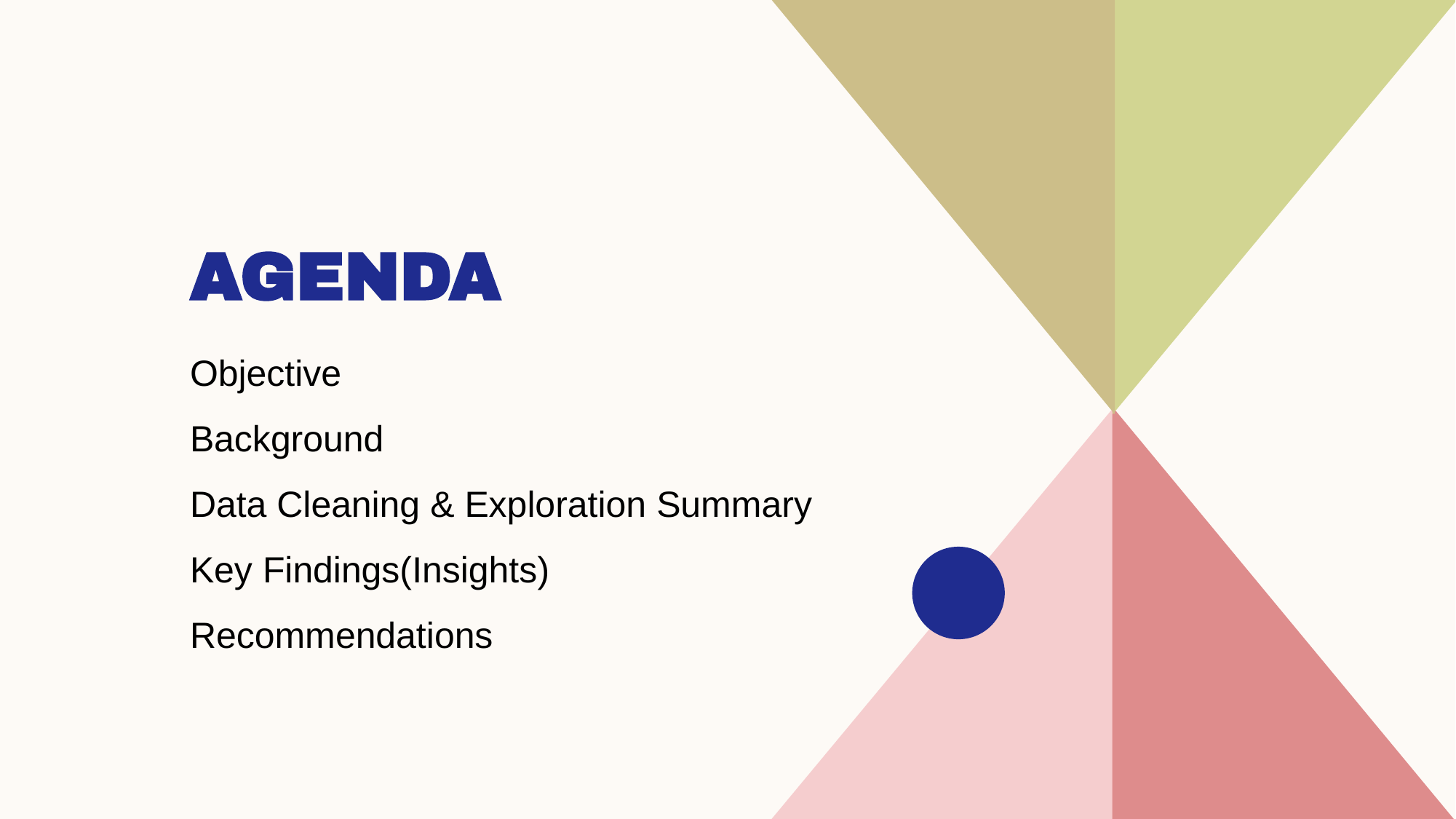

# AGENDA
Objective
Background
Data Cleaning & Exploration Summary
​Key Findings(Insights)
Recommendations
​​